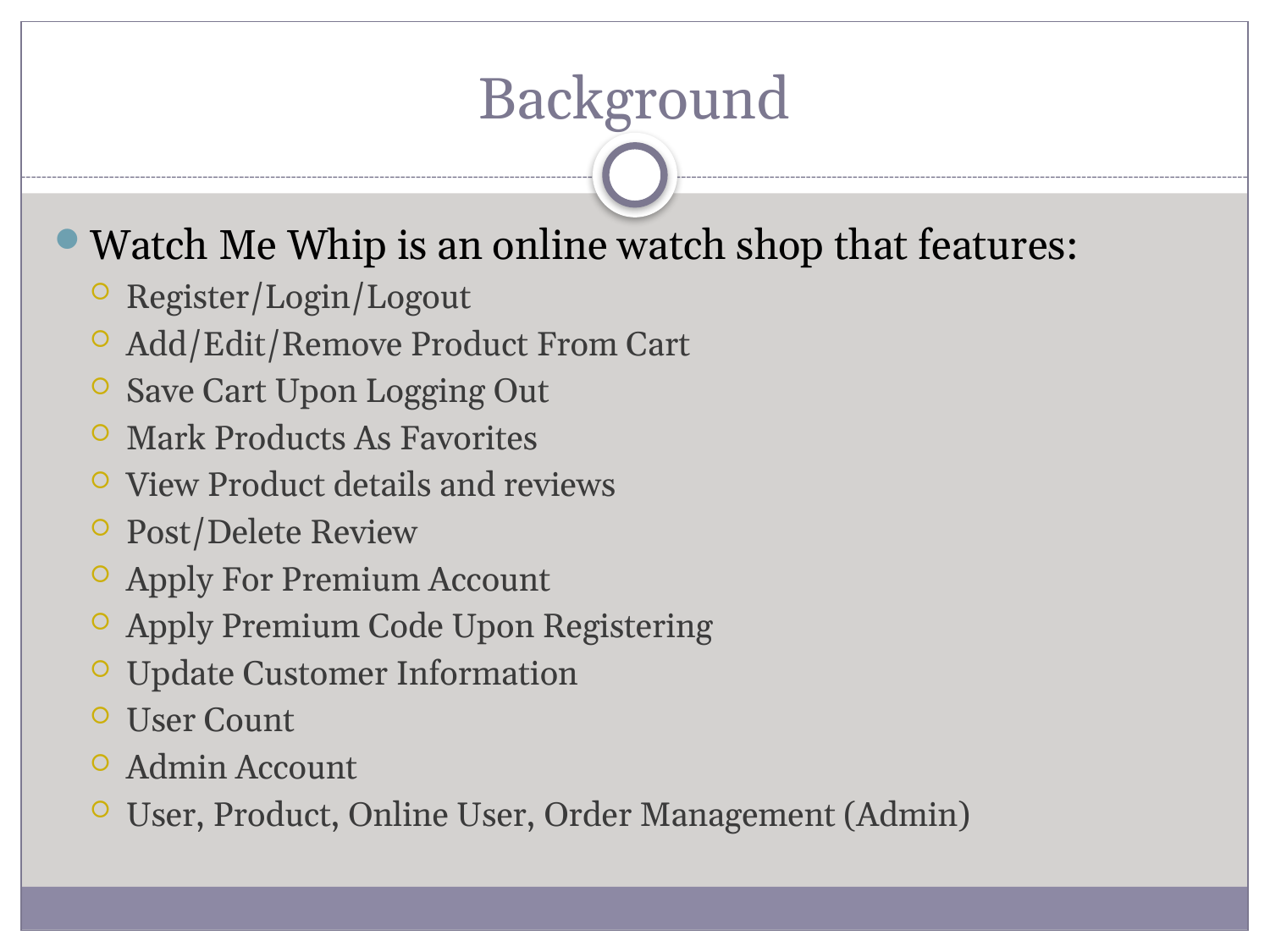

# Background
Watch Me Whip is an online watch shop that features:
Register/Login/Logout
Add/Edit/Remove Product From Cart
Save Cart Upon Logging Out
Mark Products As Favorites
View Product details and reviews
Post/Delete Review
Apply For Premium Account
Apply Premium Code Upon Registering
Update Customer Information
User Count
Admin Account
User, Product, Online User, Order Management (Admin)